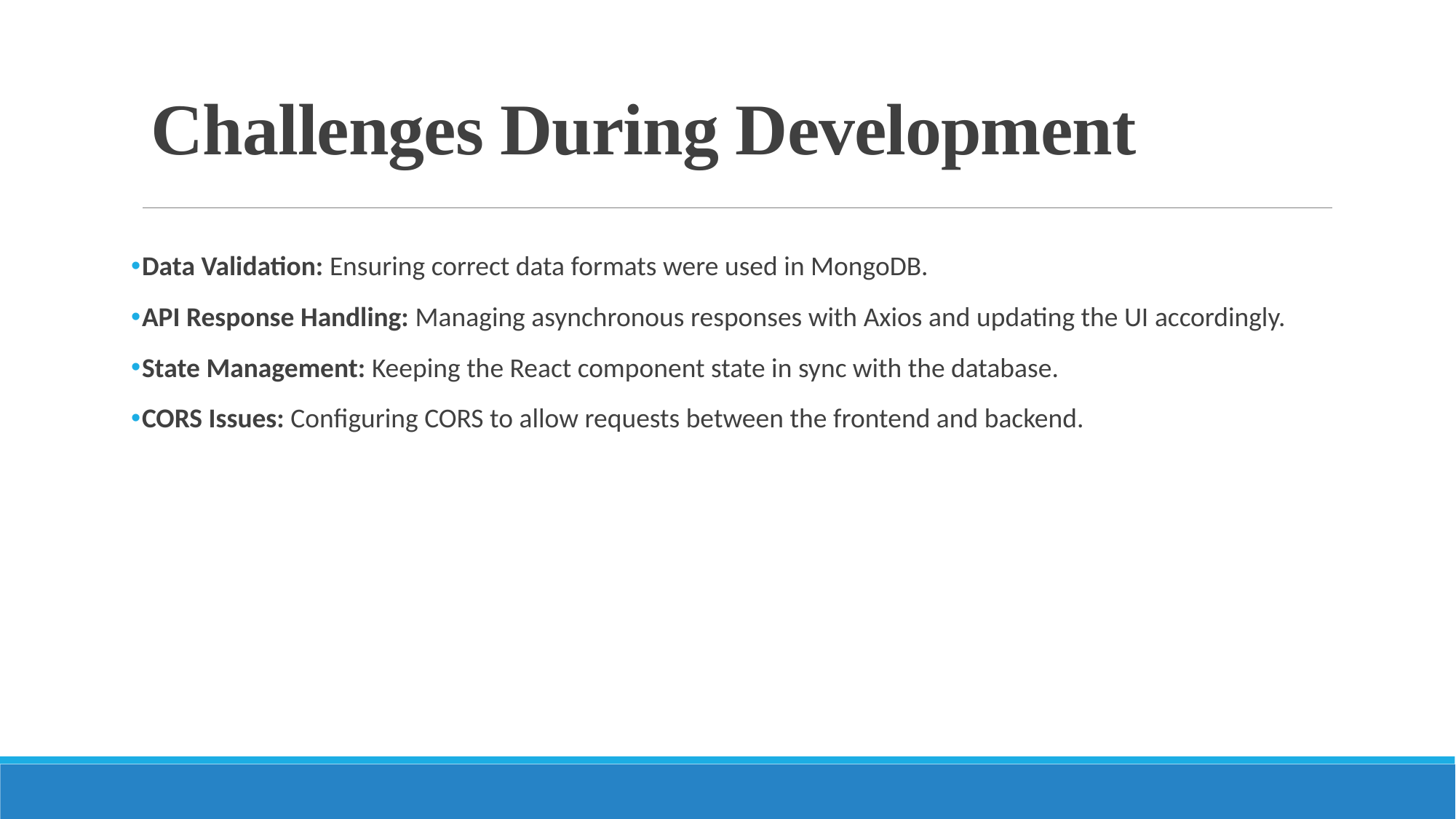

# Challenges During Development
Data Validation: Ensuring correct data formats were used in MongoDB.
API Response Handling: Managing asynchronous responses with Axios and updating the UI accordingly.
State Management: Keeping the React component state in sync with the database.
CORS Issues: Configuring CORS to allow requests between the frontend and backend.